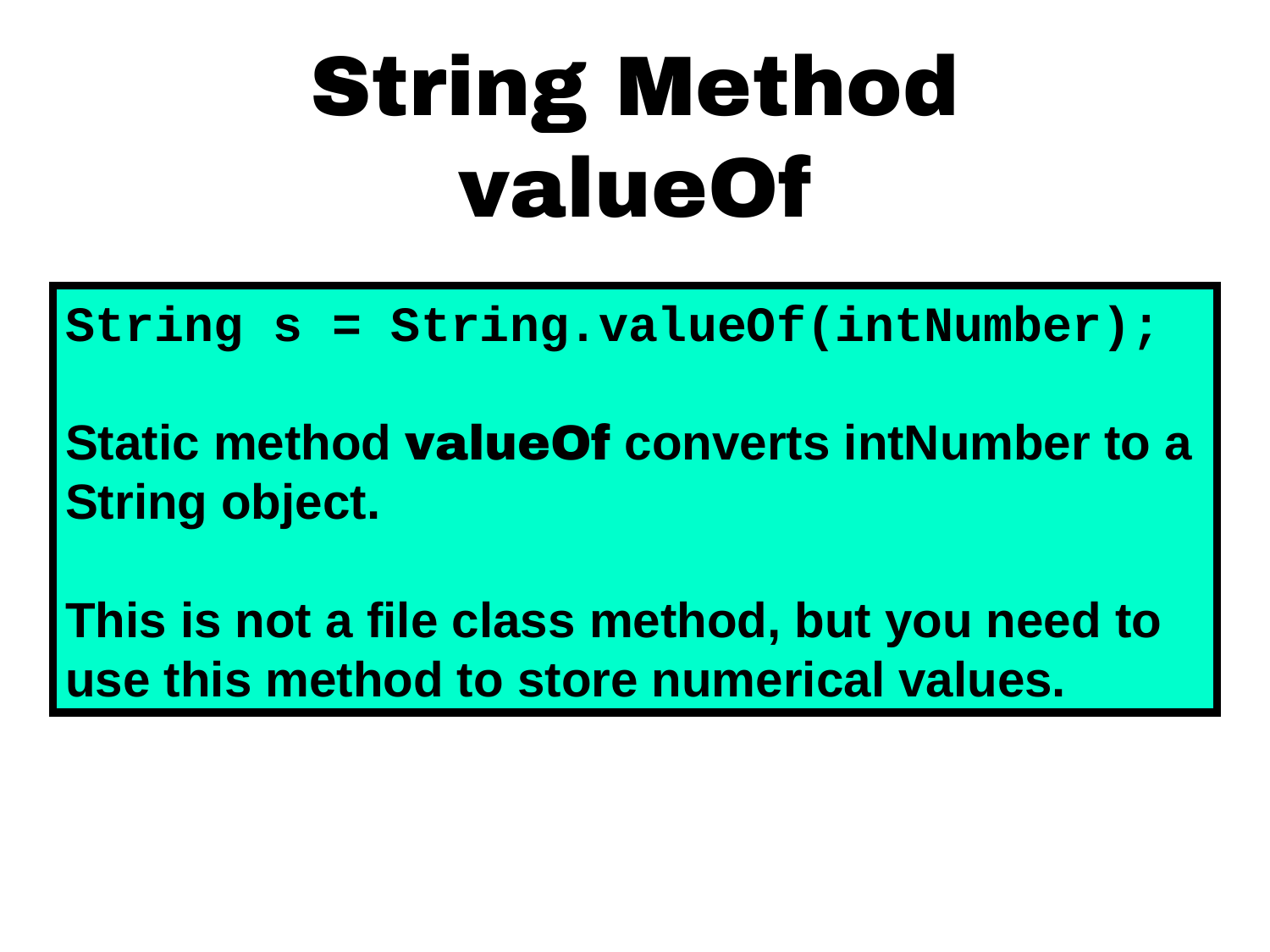

# String Method valueOf
String s = String.valueOf(intNumber);

Static method valueOf converts intNumber to a String object.

This is not a file class method, but you need to use this method to store numerical values.